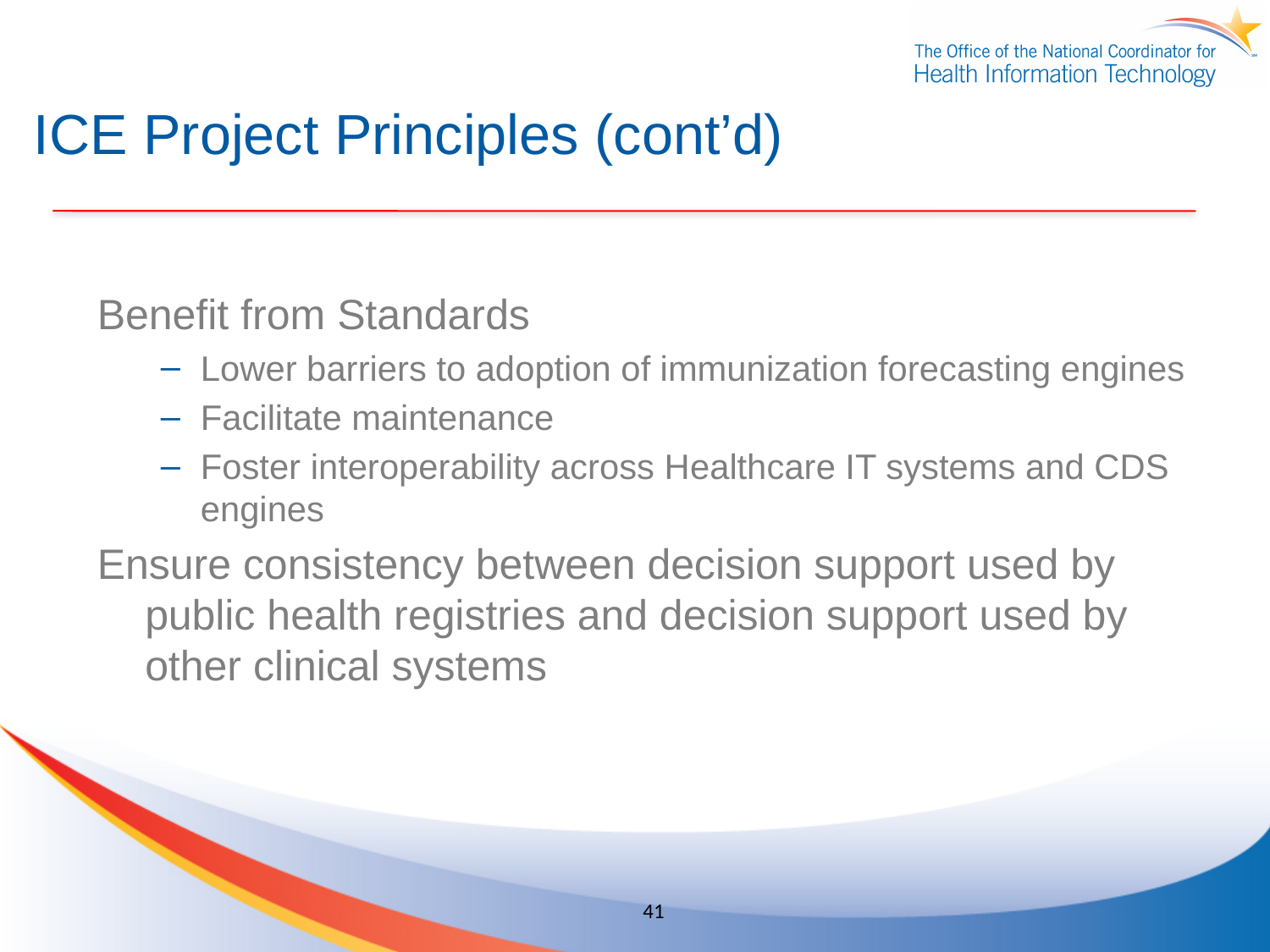

# ICE Project Principles (cont’d)

Benefit from Standards
Lower barriers to adoption of immunization forecasting engines
Facilitate maintenance
Foster interoperability across Healthcare IT systems and CDS engines
Ensure consistency between decision support used by public health registries and decision support used by other clinical systems

41